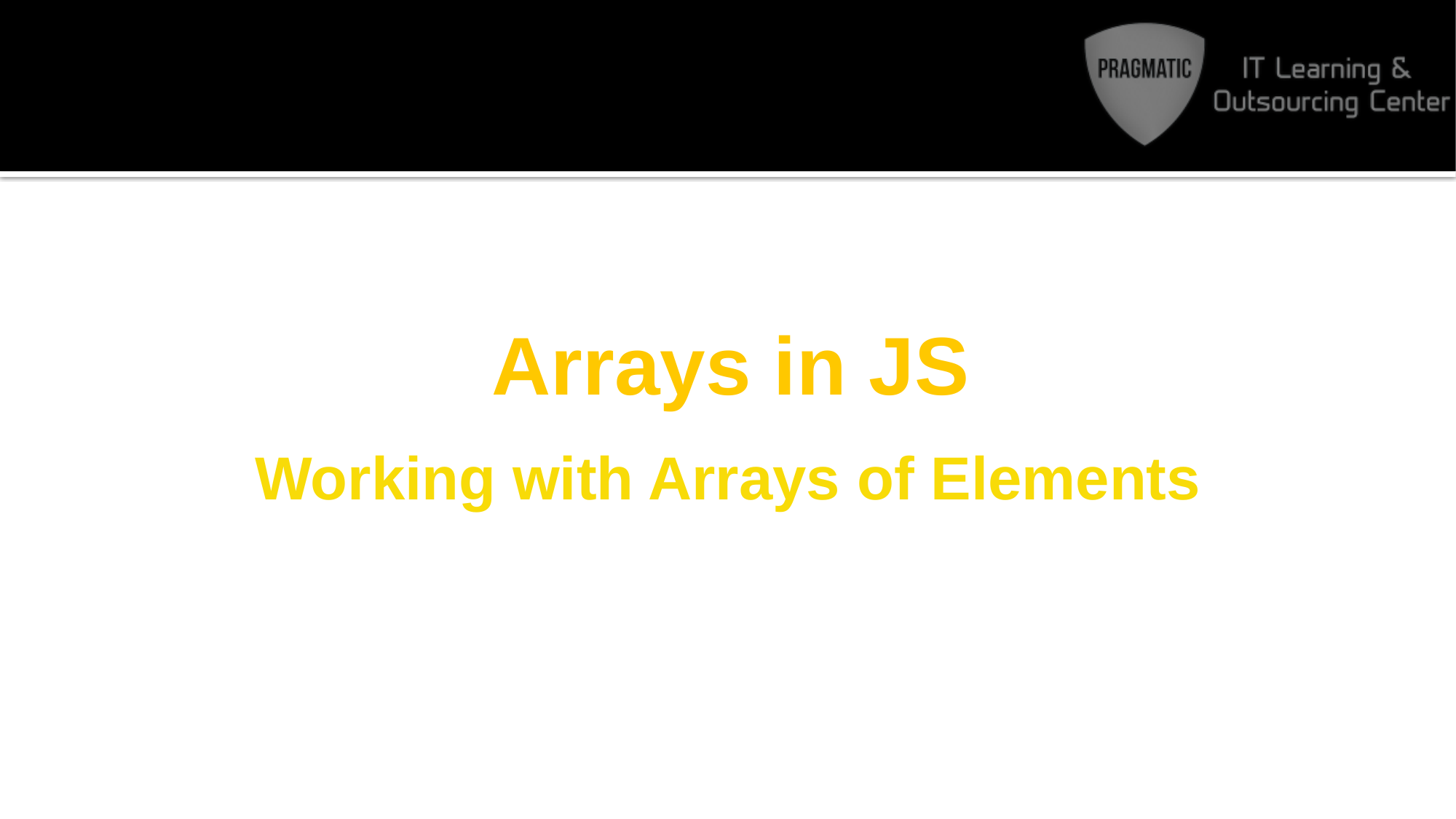

# Arrays in JS
Working with Arrays of Elements